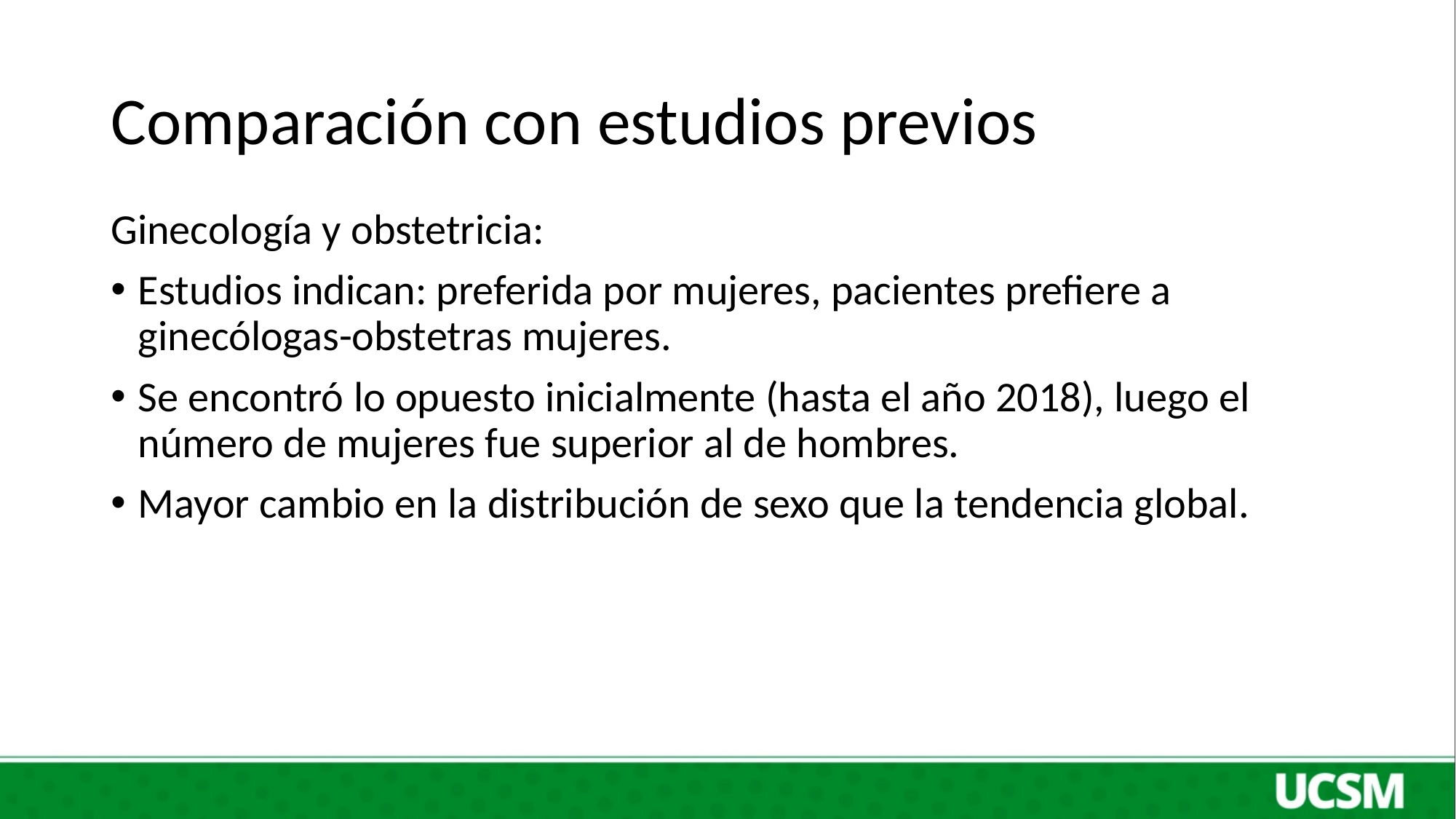

# Comparación con estudios previos
Ginecología y obstetricia:
Estudios indican: preferida por mujeres, pacientes prefiere a ginecólogas-obstetras mujeres.
Se encontró lo opuesto inicialmente (hasta el año 2018), luego el número de mujeres fue superior al de hombres.
Mayor cambio en la distribución de sexo que la tendencia global.